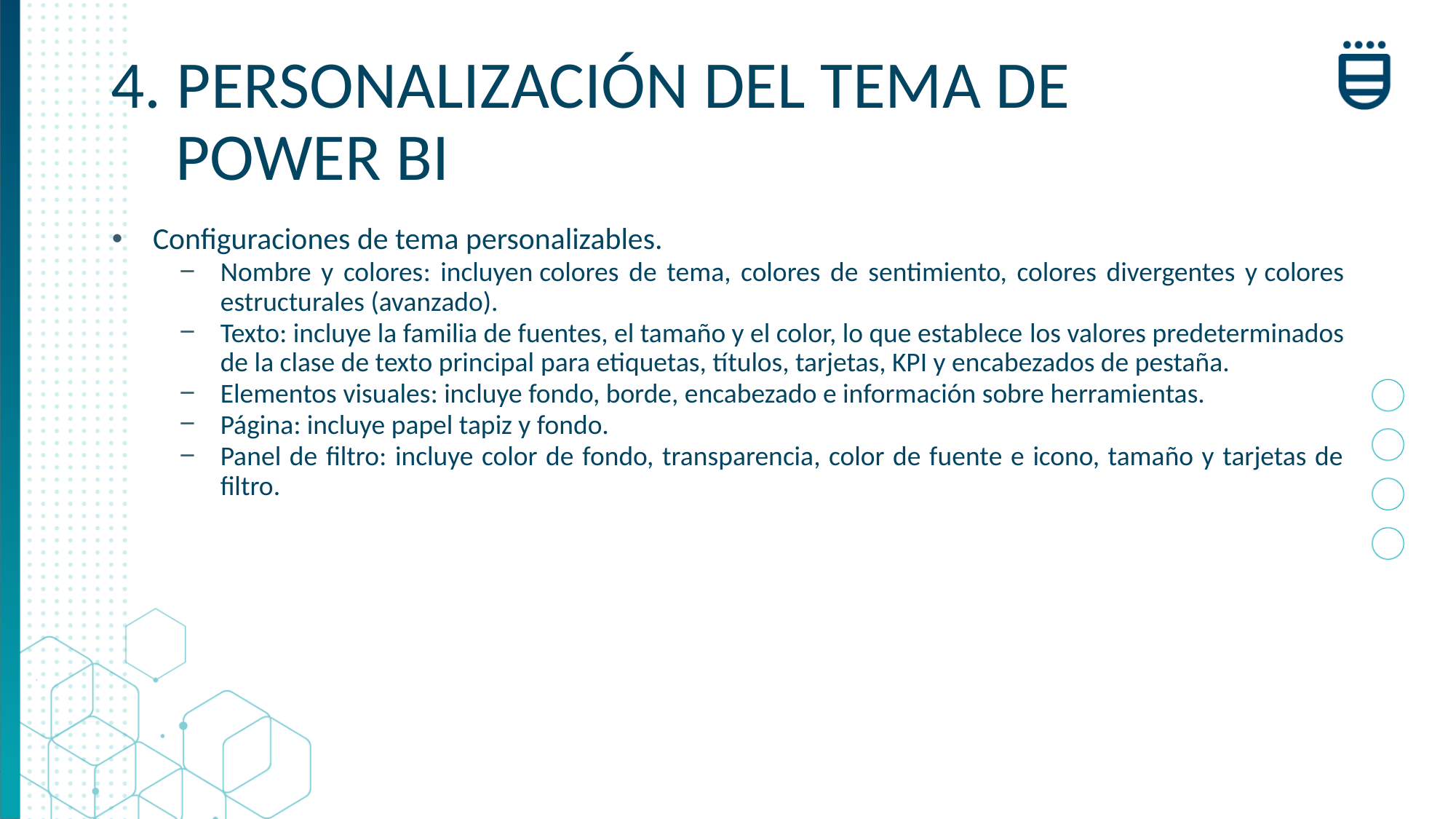

# 4. PERSONALIZACIÓN DEL TEMA DE POWER BI
Configuraciones de tema personalizables.
Nombre y colores: incluyen colores de tema, colores de sentimiento, colores divergentes y colores estructurales (avanzado).
Texto: incluye la familia de fuentes, el tamaño y el color, lo que establece los valores predeterminados de la clase de texto principal para etiquetas, títulos, tarjetas, KPI y encabezados de pestaña.
Elementos visuales: incluye fondo, borde, encabezado e información sobre herramientas.
Página: incluye papel tapiz y fondo.
Panel de filtro: incluye color de fondo, transparencia, color de fuente e icono, tamaño y tarjetas de filtro.